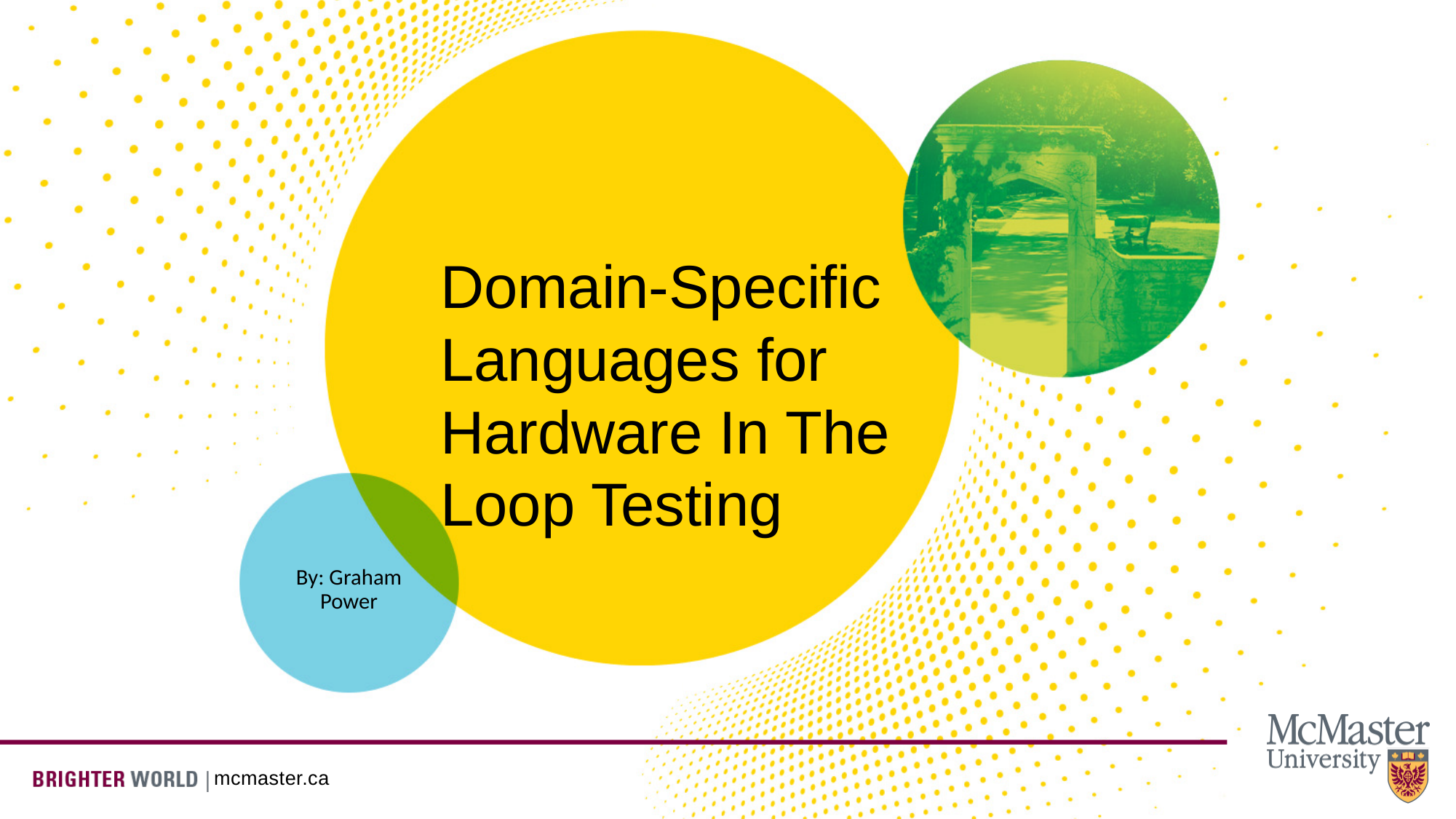

# Domain-Specific Languages for Hardware In The Loop Testing
By: Graham Power